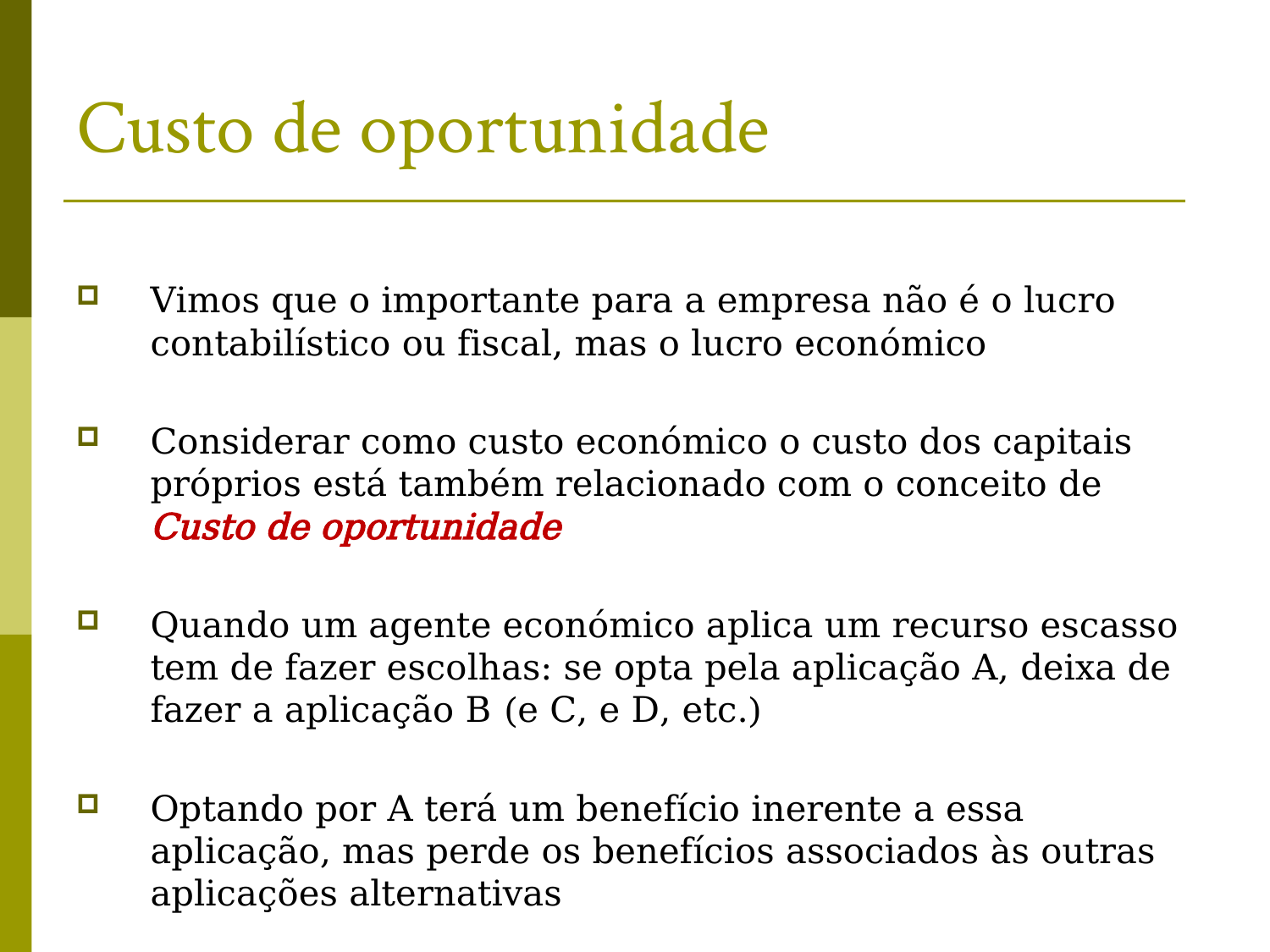

# Custo de oportunidade

Vimos que o importante para a empresa não é o lucro contabilístico ou fiscal, mas o lucro económico

Considerar como custo económico o custo dos capitais próprios está também relacionado com o conceito de Custo de oportunidade

Quando um agente económico aplica um recurso escasso tem de fazer escolhas: se opta pela aplicação A, deixa de fazer a aplicação B (e C, e D, etc.)

Optando por A terá um benefício inerente a essa aplicação, mas perde os benefícios associados às outras aplicações alternativas